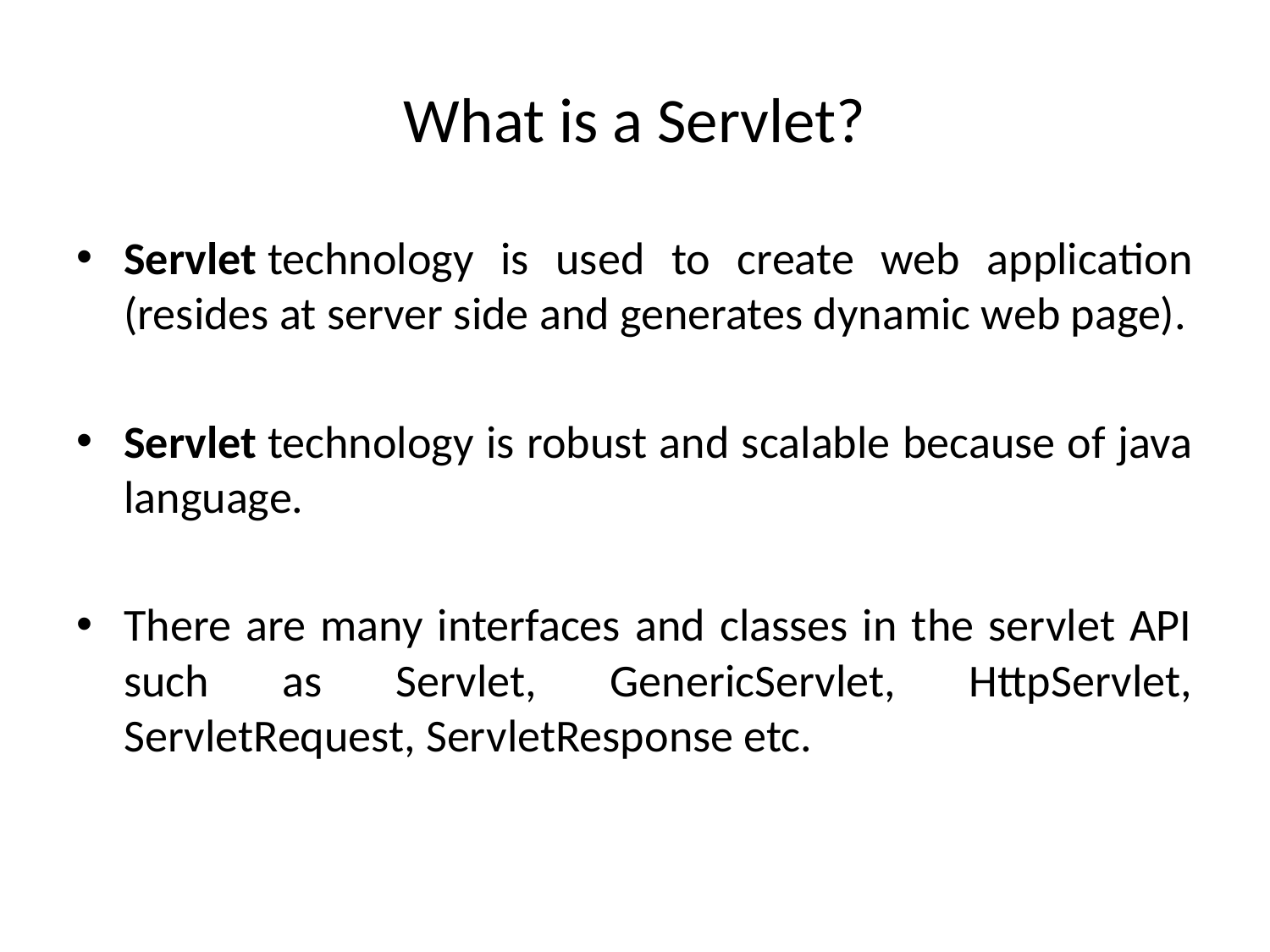

# What is a Servlet?
Servlet technology is used to create web application (resides at server side and generates dynamic web page).

Servlet technology is robust and scalable because of java language.

There are many interfaces and classes in the servlet API such as Servlet, GenericServlet, HttpServlet, ServletRequest, ServletResponse etc.